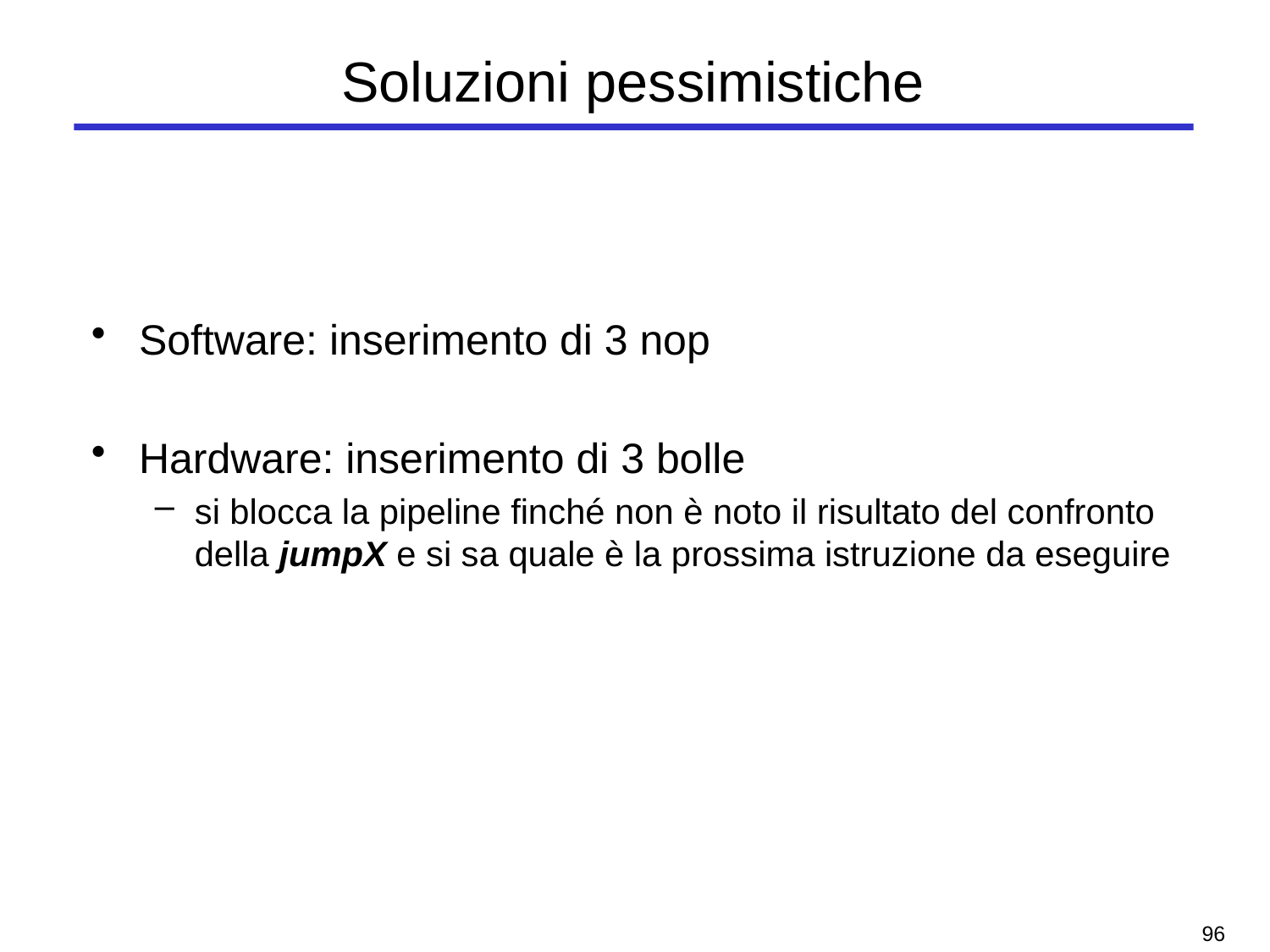

# Soluzioni pessimistiche
Software: inserimento di 3 nop

Hardware: inserimento di 3 bolle
si blocca la pipeline finché non è noto il risultato del confronto della jumpX e si sa quale è la prossima istruzione da eseguire

96